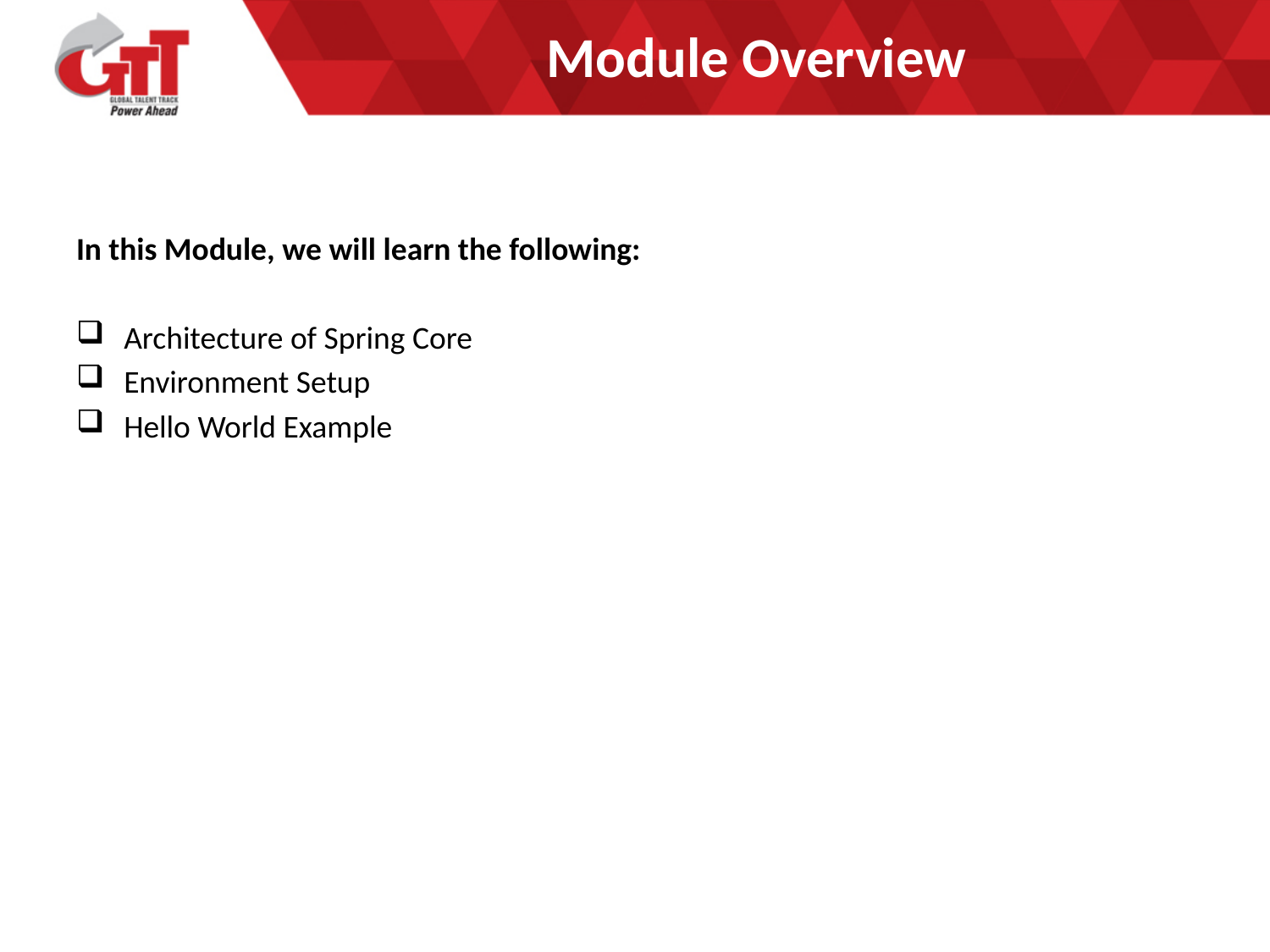

# Module Overview
In this Module, we will learn the following:

Architecture of Spring Core
Environment Setup
Hello World Example